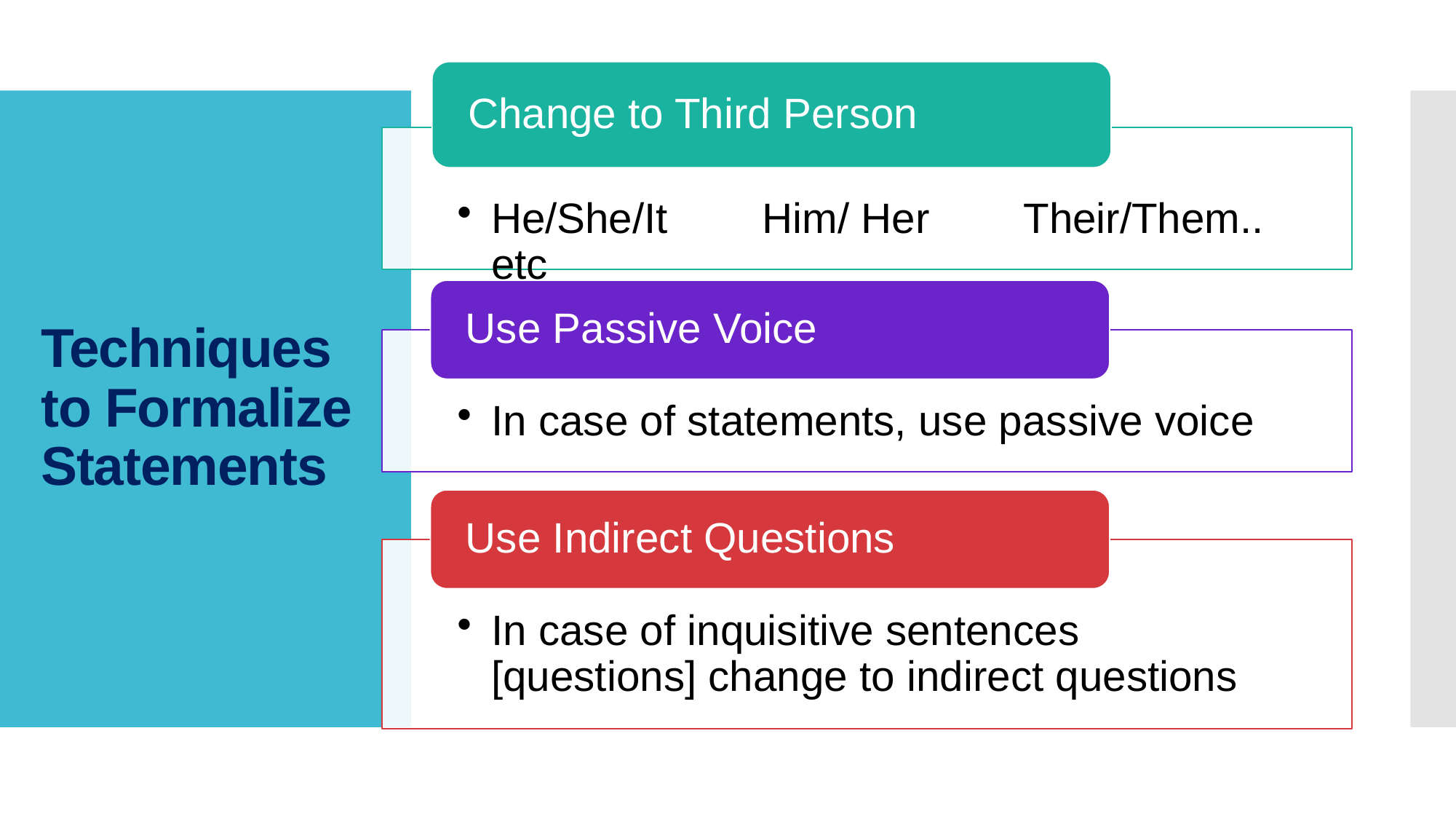

He/She/It        Him/ Her        Their/Them.. etc
Change to Third Person
In case of statements, use passive voice
Use Passive Voice
In case of inquisitive sentences [questions] change to indirect questions
Use Indirect Questions
# Techniques to Formalize Statements